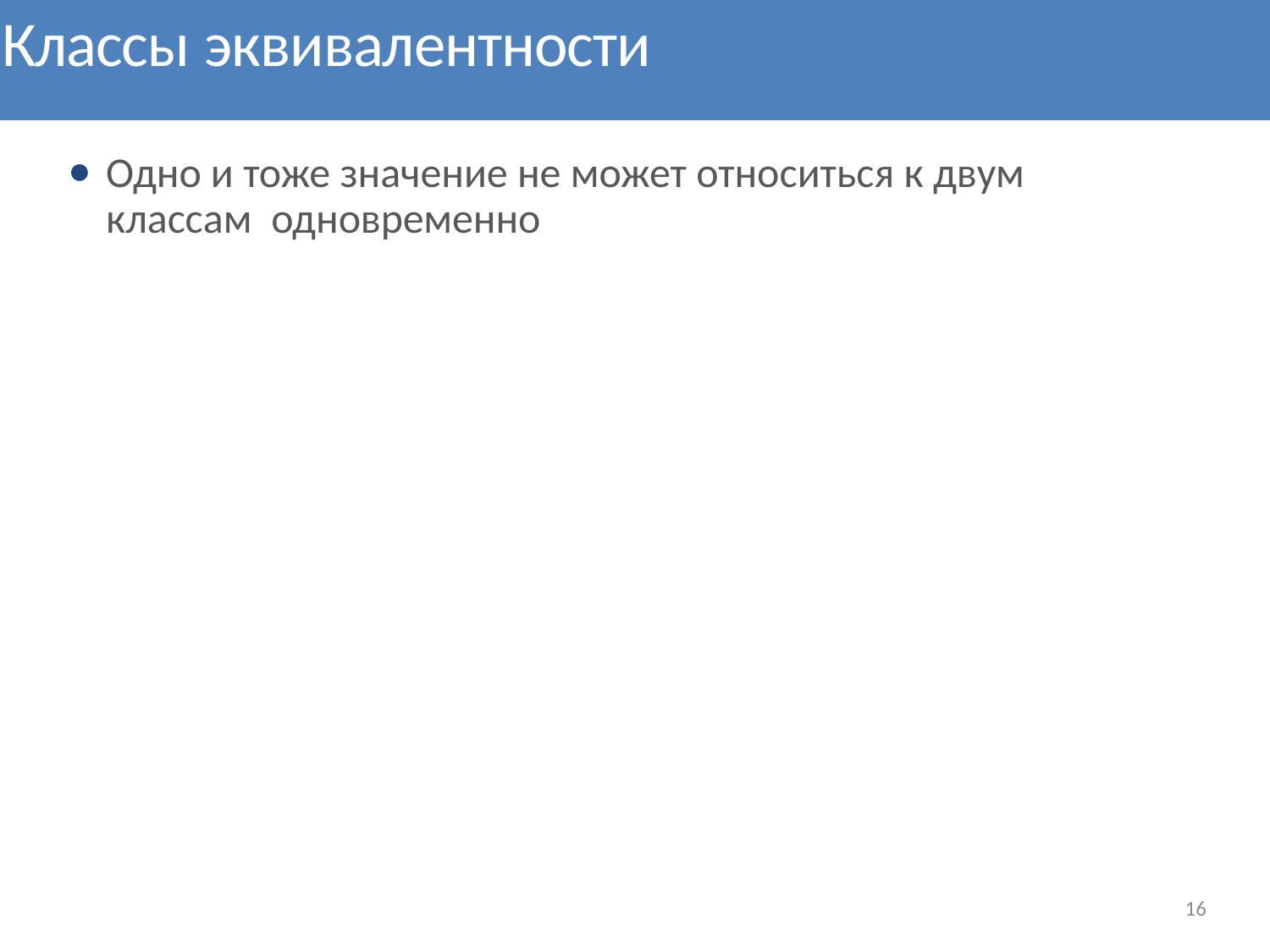

# Классы эквивалентности
Одно и тоже значение не может относиться к двум классам  одновременно
16